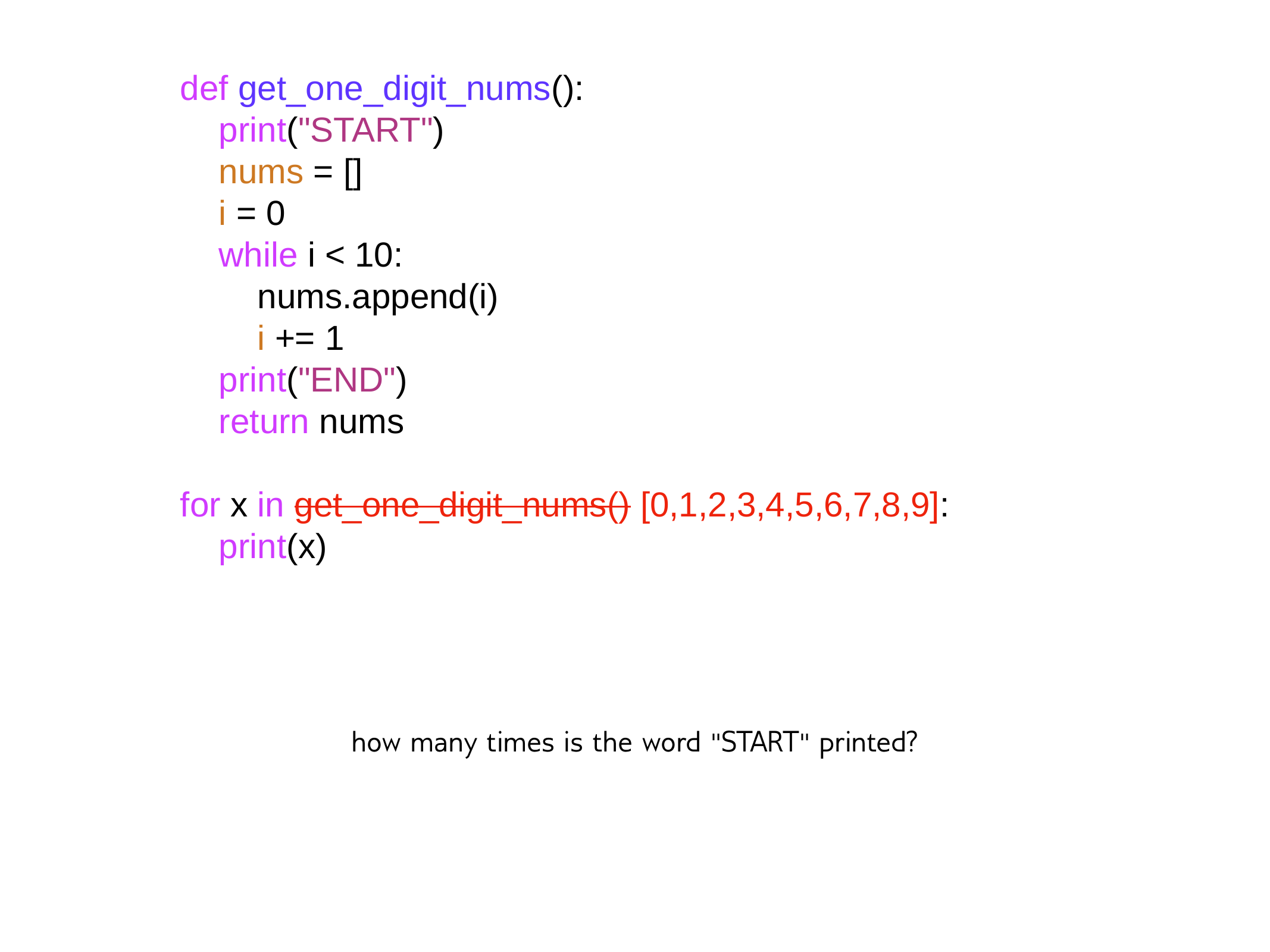

def get_one_digit_nums():
    print("START")
    nums = []
    i = 0
    while i < 10:
        nums.append(i)
        i += 1
    print("END")
    return nums

for x in get_one_digit_nums() [0,1,2,3,4,5,6,7,8,9]:
    print(x)
how many times is the word "START" printed?